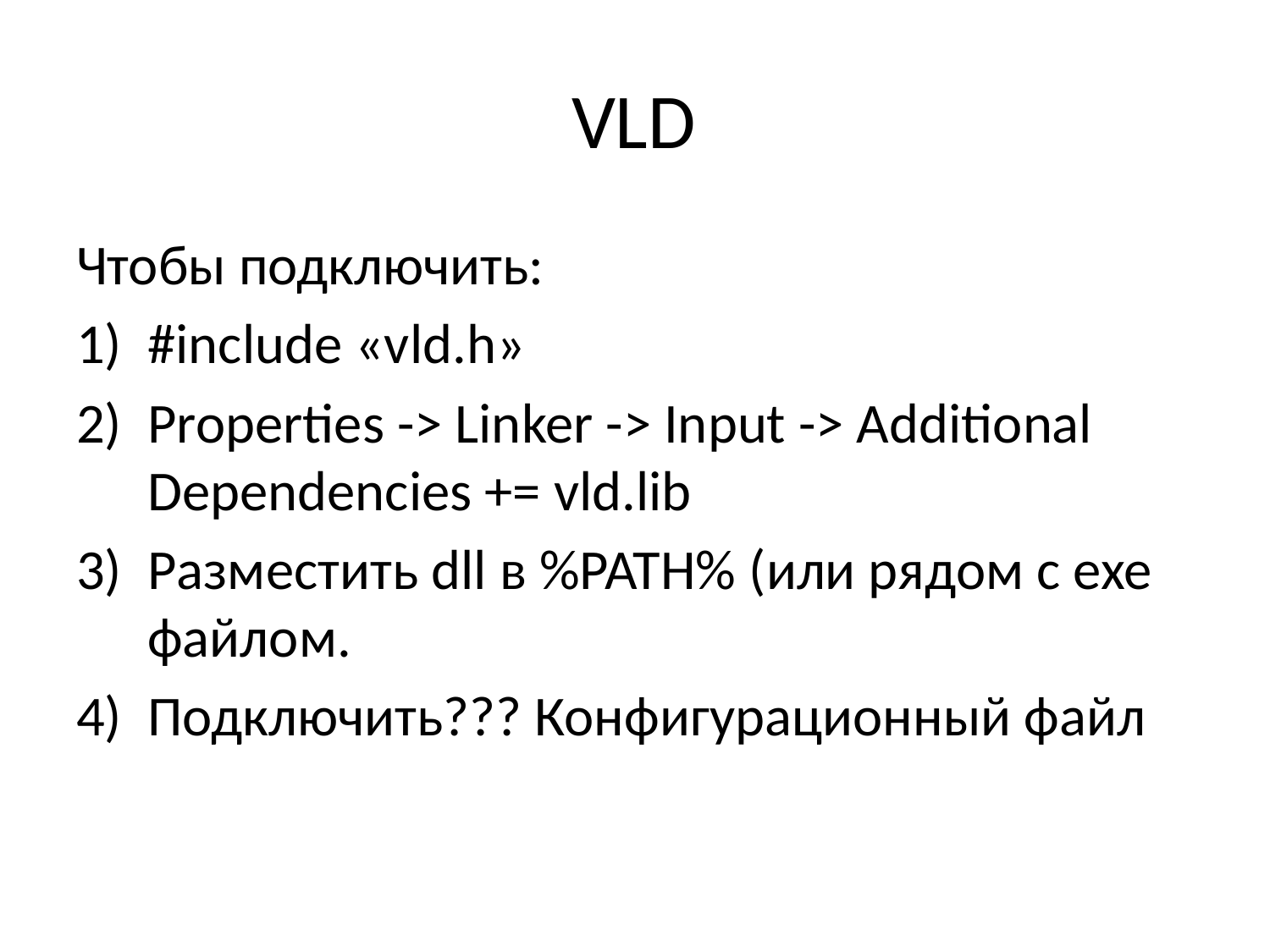

# VLD
Чтобы подключить:
#include «vld.h»
Properties -> Linker -> Input -> Additional Dependencies += vld.lib
Разместить dll в %PATH% (или рядом с exe файлом.
Подключить??? Конфигурационный файл